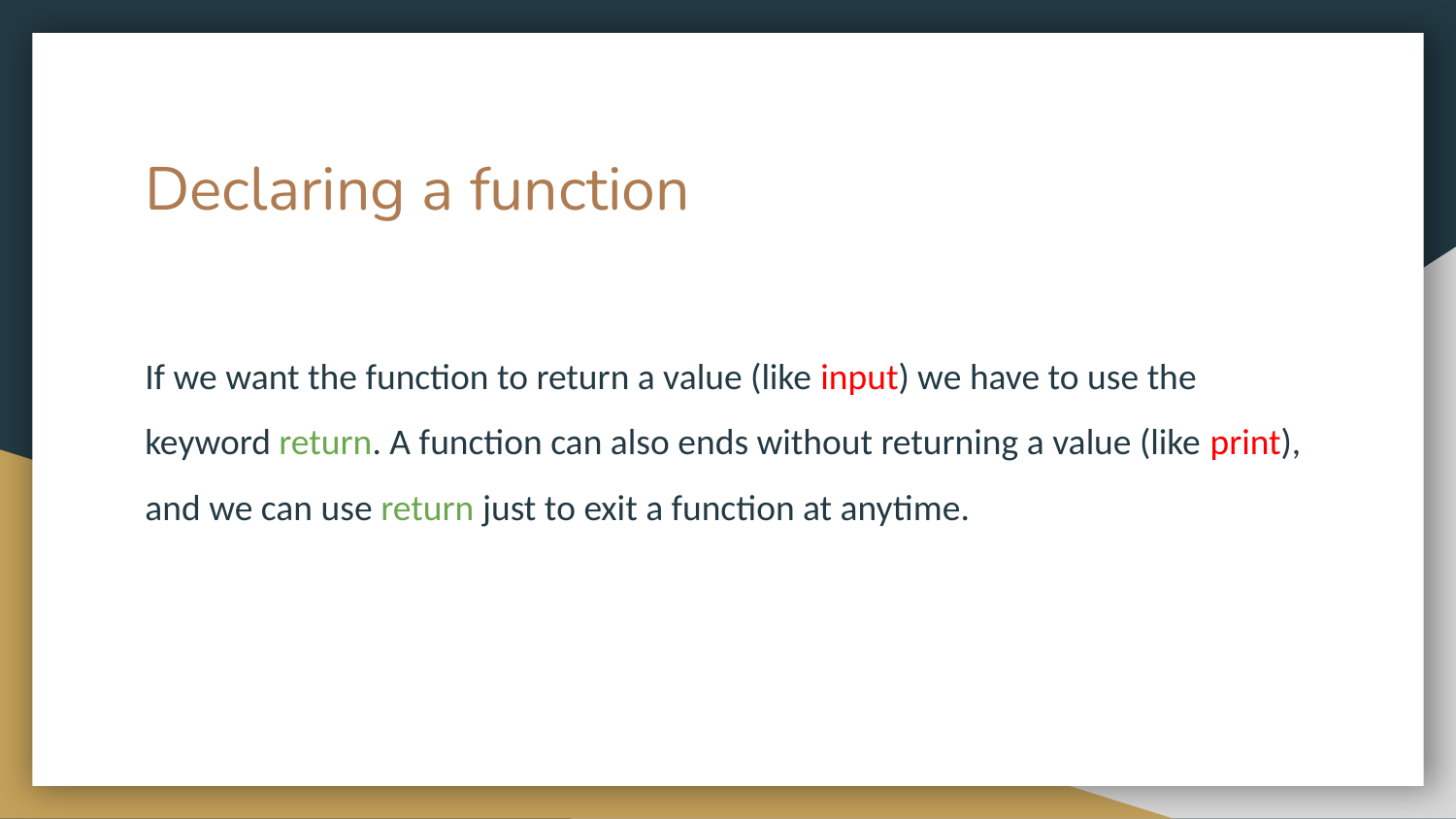

# Declaring a function
If we want the function to return a value (like input) we have to use the keyword return. A function can also ends without returning a value (like print), and we can use return just to exit a function at anytime.